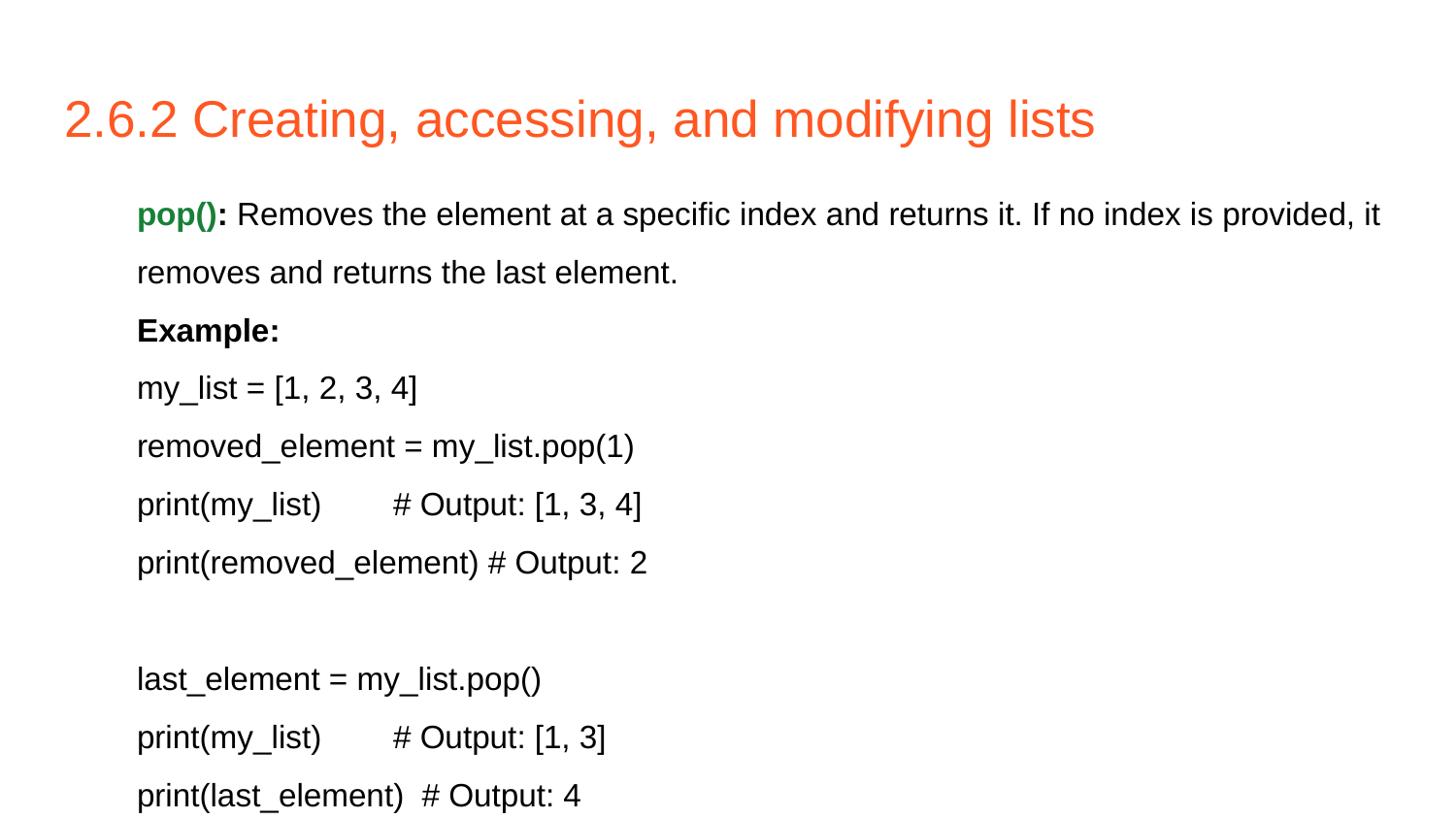

# 2.6.2 Creating, accessing, and modifying lists
pop(): Removes the element at a specific index and returns it. If no index is provided, it removes and returns the last element.
Example:
my_list = [1, 2, 3, 4]
removed_element = my_list.pop(1)
print(my_list)        # Output: [1, 3, 4]
print(removed_element) # Output: 2

last_element = my_list.pop()
print(my_list)        # Output: [1, 3]
print(last_element)  # Output: 4